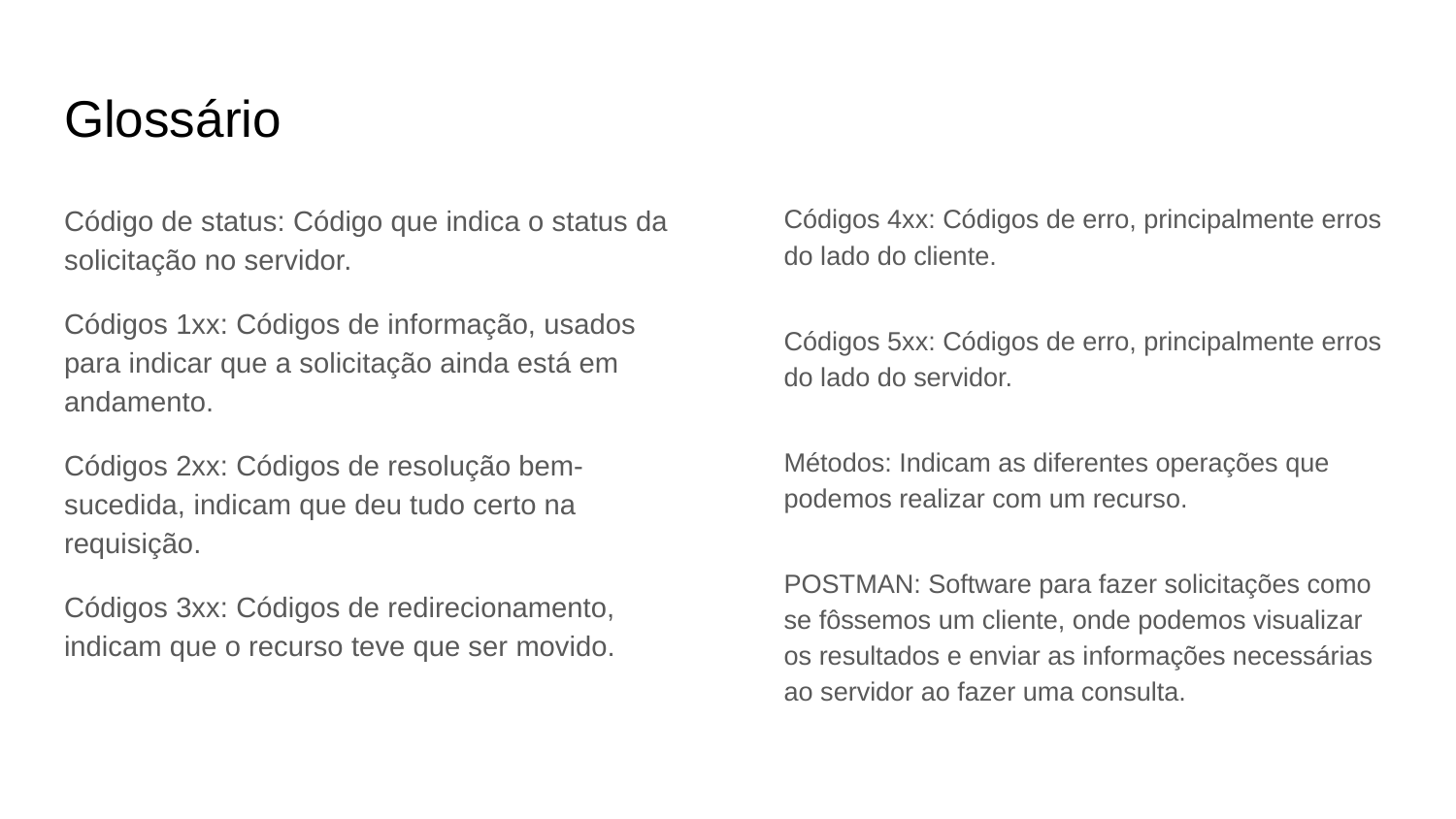

# Glossário
Código de status: Código que indica o status da solicitação no servidor.
Códigos 1xx: Códigos de informação, usados ​​para indicar que a solicitação ainda está em andamento.
Códigos 2xx: Códigos de resolução bem-sucedida, indicam que deu tudo certo na requisição.
Códigos 3xx: Códigos de redirecionamento, indicam que o recurso teve que ser movido.

Códigos 4xx: Códigos de erro, principalmente erros do lado do cliente.

Códigos 5xx: Códigos de erro, principalmente erros do lado do servidor.

Métodos: Indicam as diferentes operações que podemos realizar com um recurso.

POSTMAN: Software para fazer solicitações como se fôssemos um cliente, onde podemos visualizar os resultados e enviar as informações necessárias ao servidor ao fazer uma consulta.